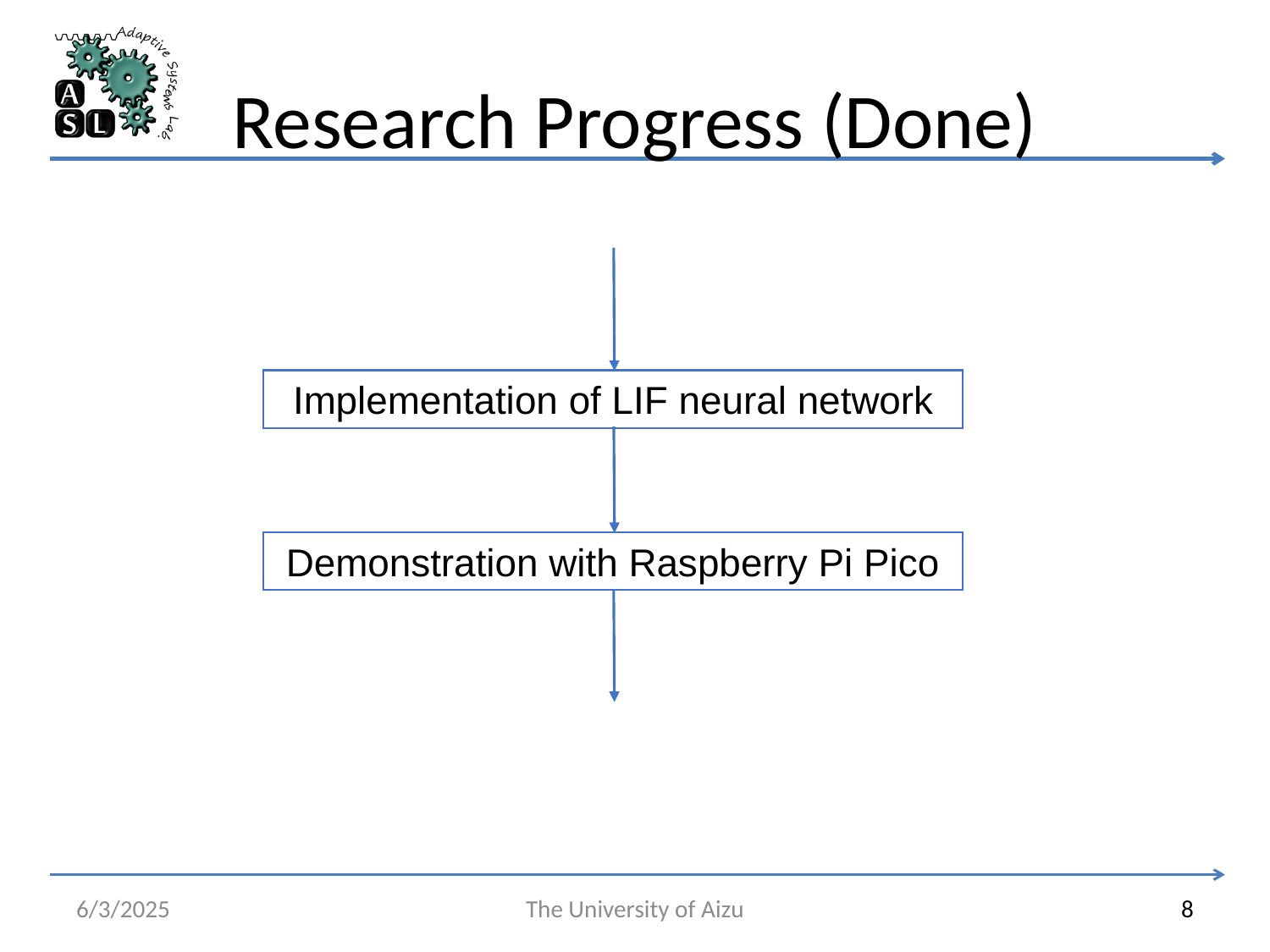

Research Progress (Done)
Implementation of LIF neural network
Demonstration with Raspberry Pi Pico
6/3/2025
The University of Aizu
8